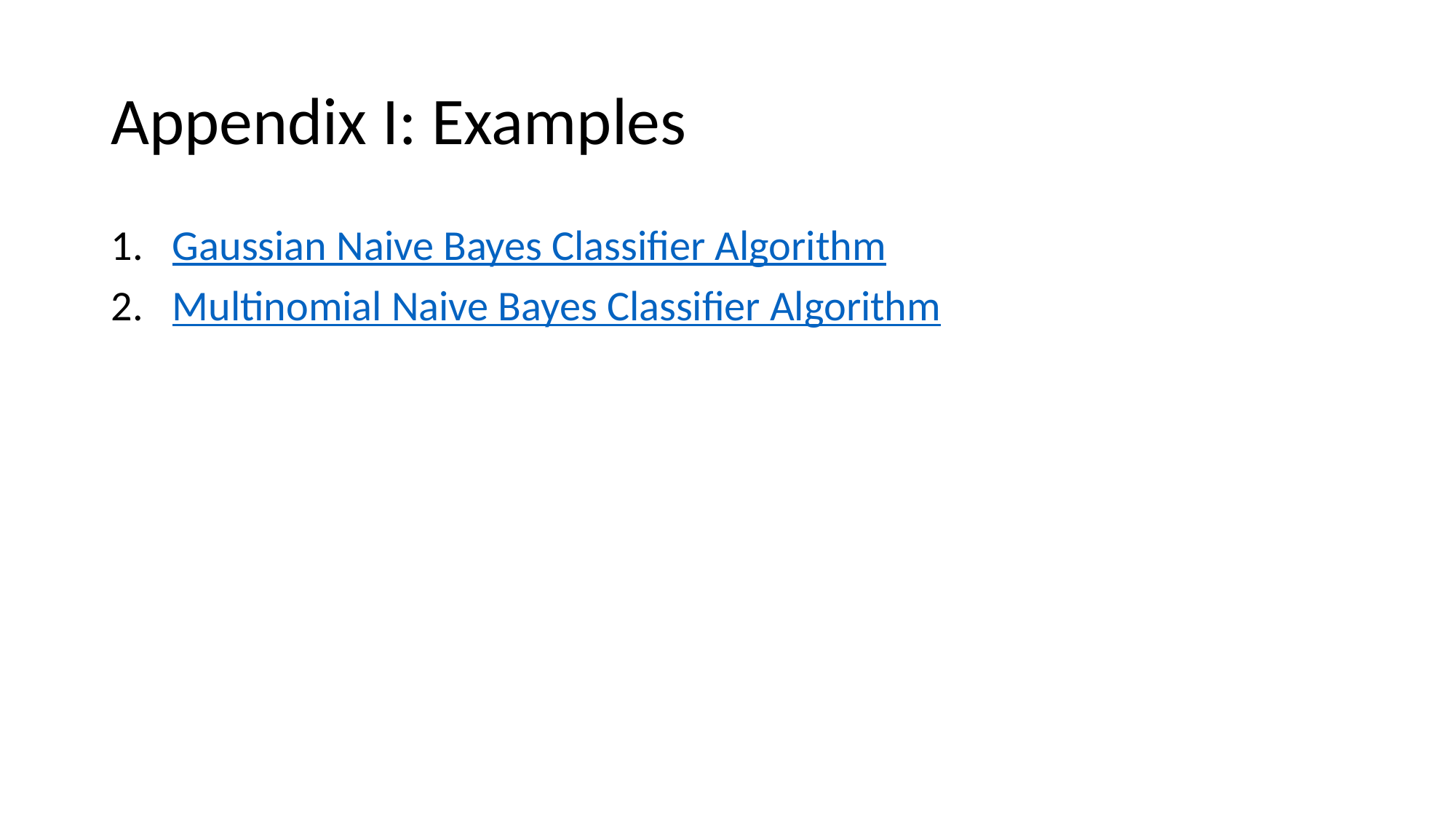

# Appendix I: Examples
Gaussian Naive Bayes Classifier Algorithm
Multinomial Naive Bayes Classifier Algorithm